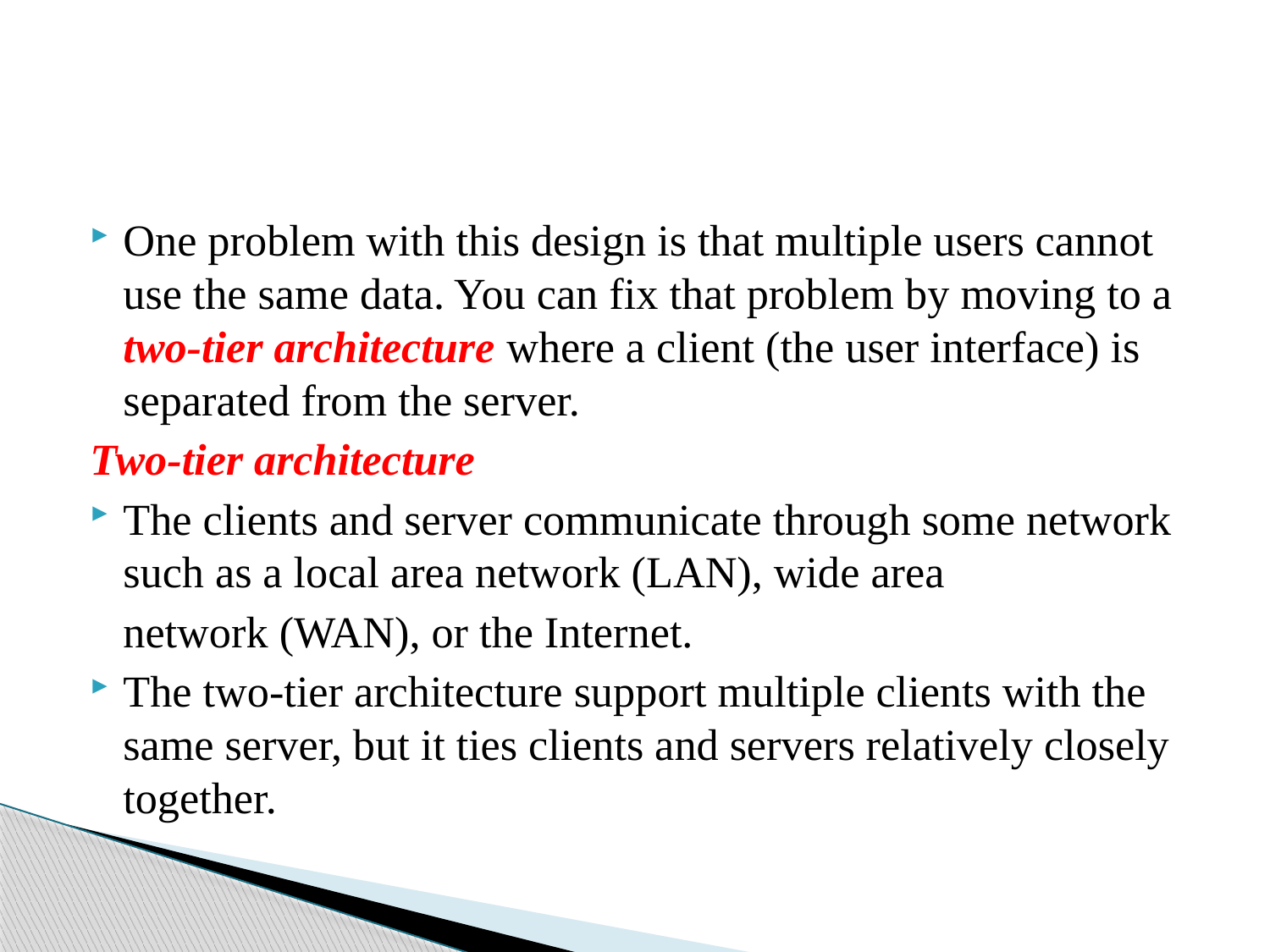

#
One problem with this design is that multiple users cannot use the same data. You can fix that problem by moving to a two‐tier architecture where a client (the user interface) is separated from the server.
Two‐tier architecture
The clients and server communicate through some network such as a local area network (LAN), wide area
   network (WAN), or the Internet.
The two‐tier architecture support multiple clients with the same server, but it ties clients and servers relatively closely together.